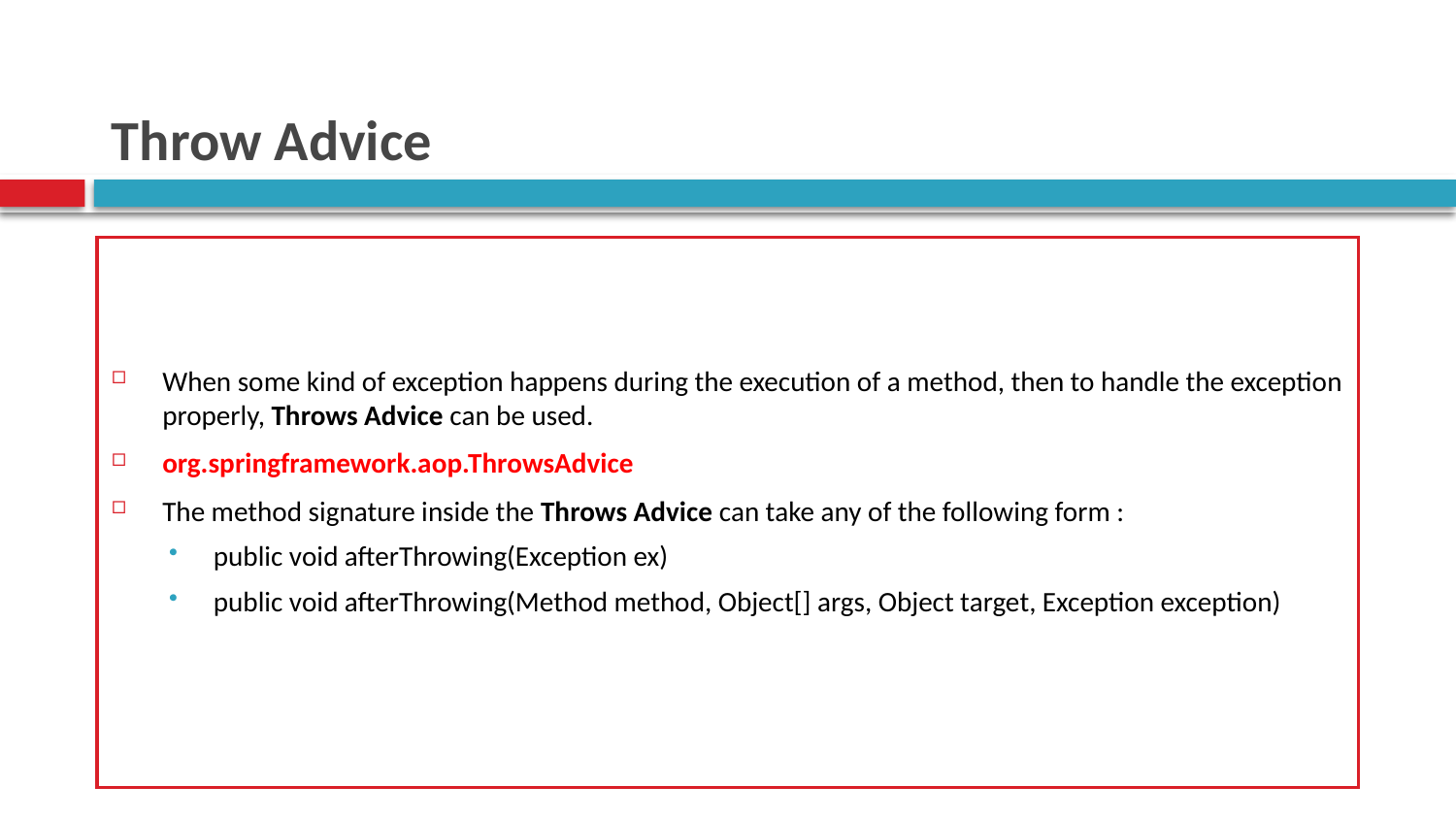

# Throw Advice
When some kind of exception happens during the execution of a method, then to handle the exception properly, Throws Advice can be used.
org.springframework.aop.ThrowsAdvice
The method signature inside the Throws Advice can take any of the following form :
public void afterThrowing(Exception ex)
public void afterThrowing(Method method, Object[] args, Object target, Exception exception)